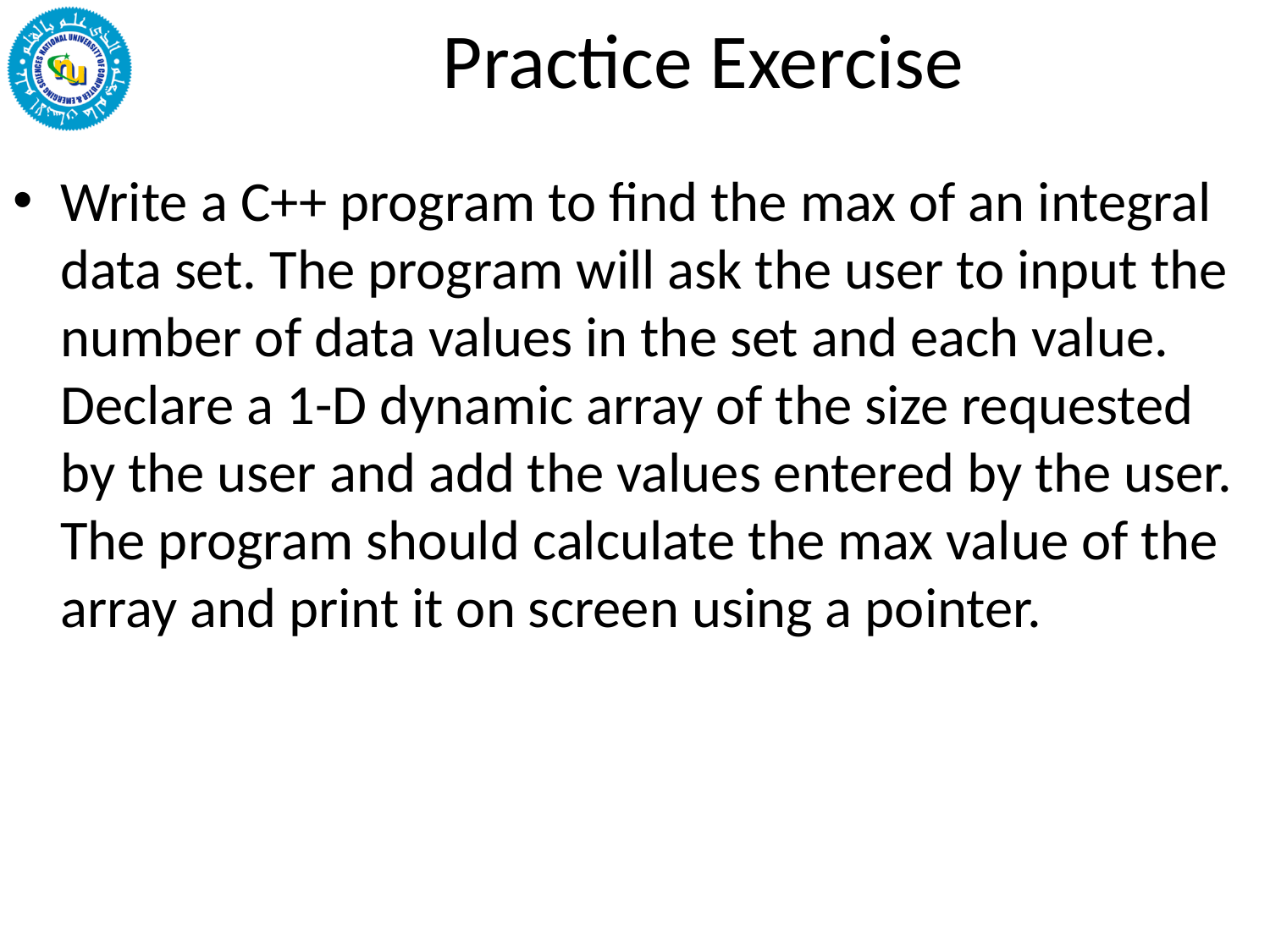

# Practice Exercise
Write a C++ program to find the max of an integral data set. The program will ask the user to input the number of data values in the set and each value. Declare a 1-D dynamic array of the size requested by the user and add the values entered by the user. The program should calculate the max value of the array and print it on screen using a pointer.